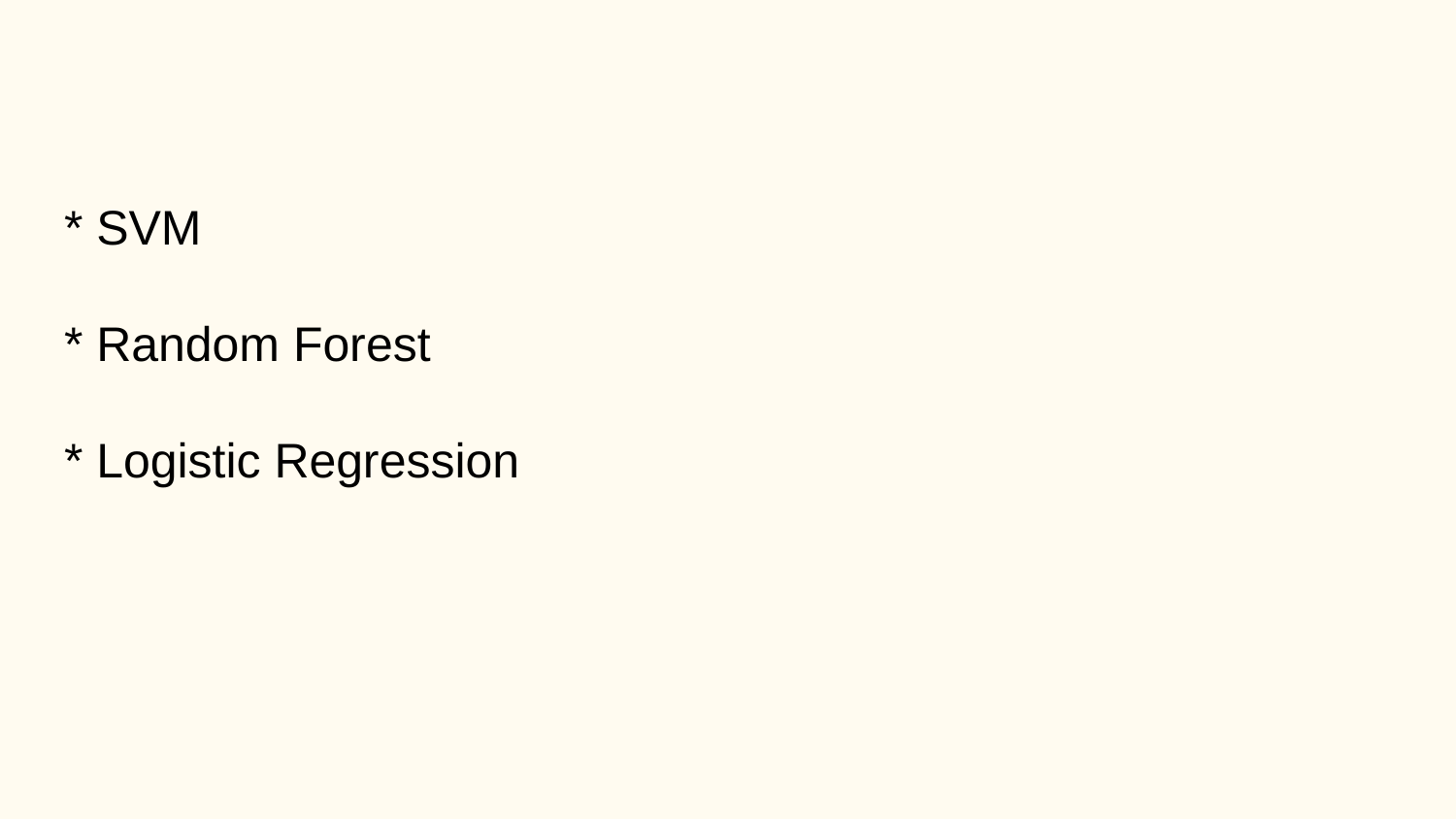

# * SVM

* Random Forest

* Logistic Regression